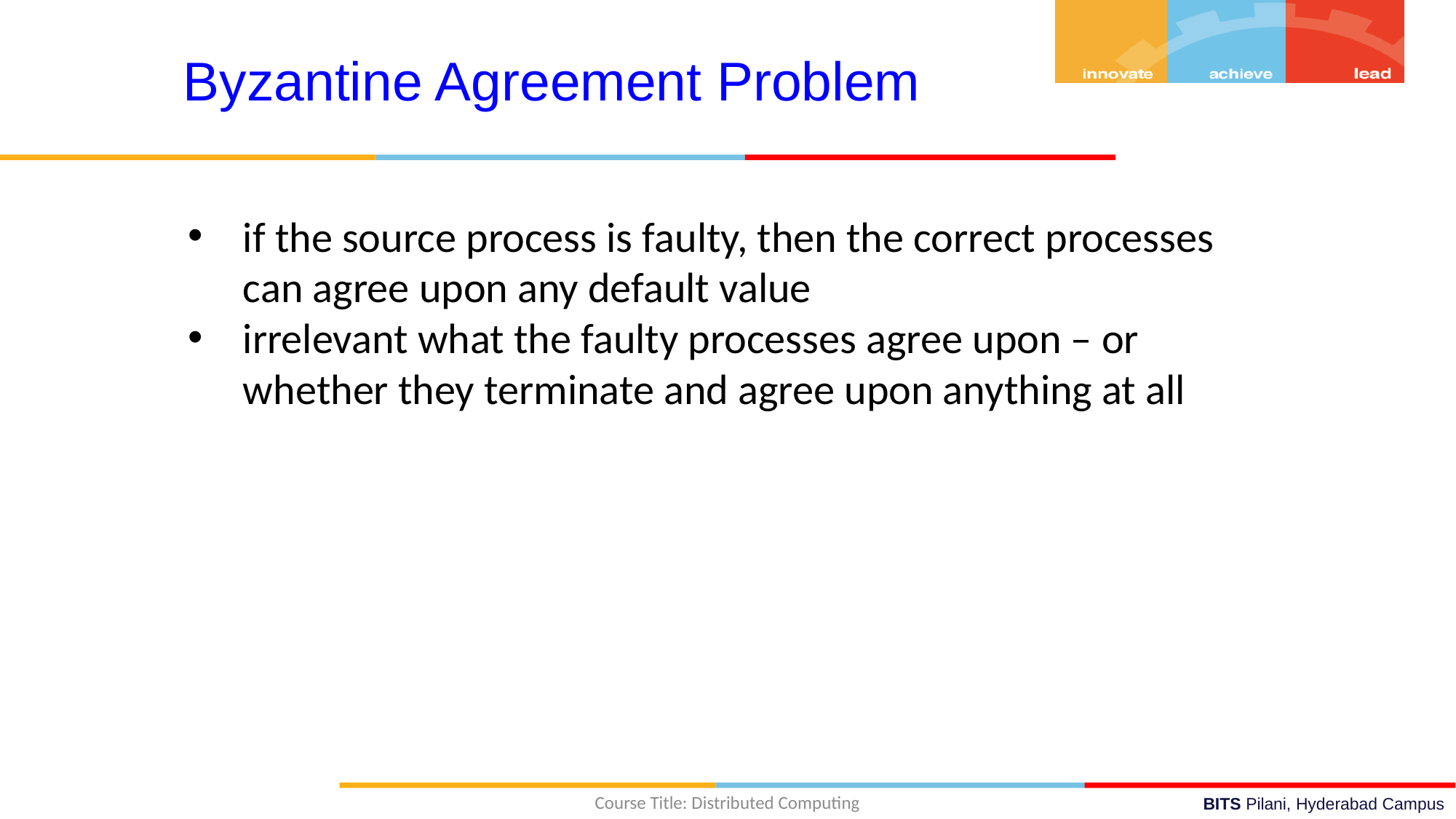

Byzantine Agreement Problem
if the source process is faulty, then the correct processes can agree upon any default value
irrelevant what the faulty processes agree upon – or whether they terminate and agree upon anything at all
Course Title: Distributed Computing